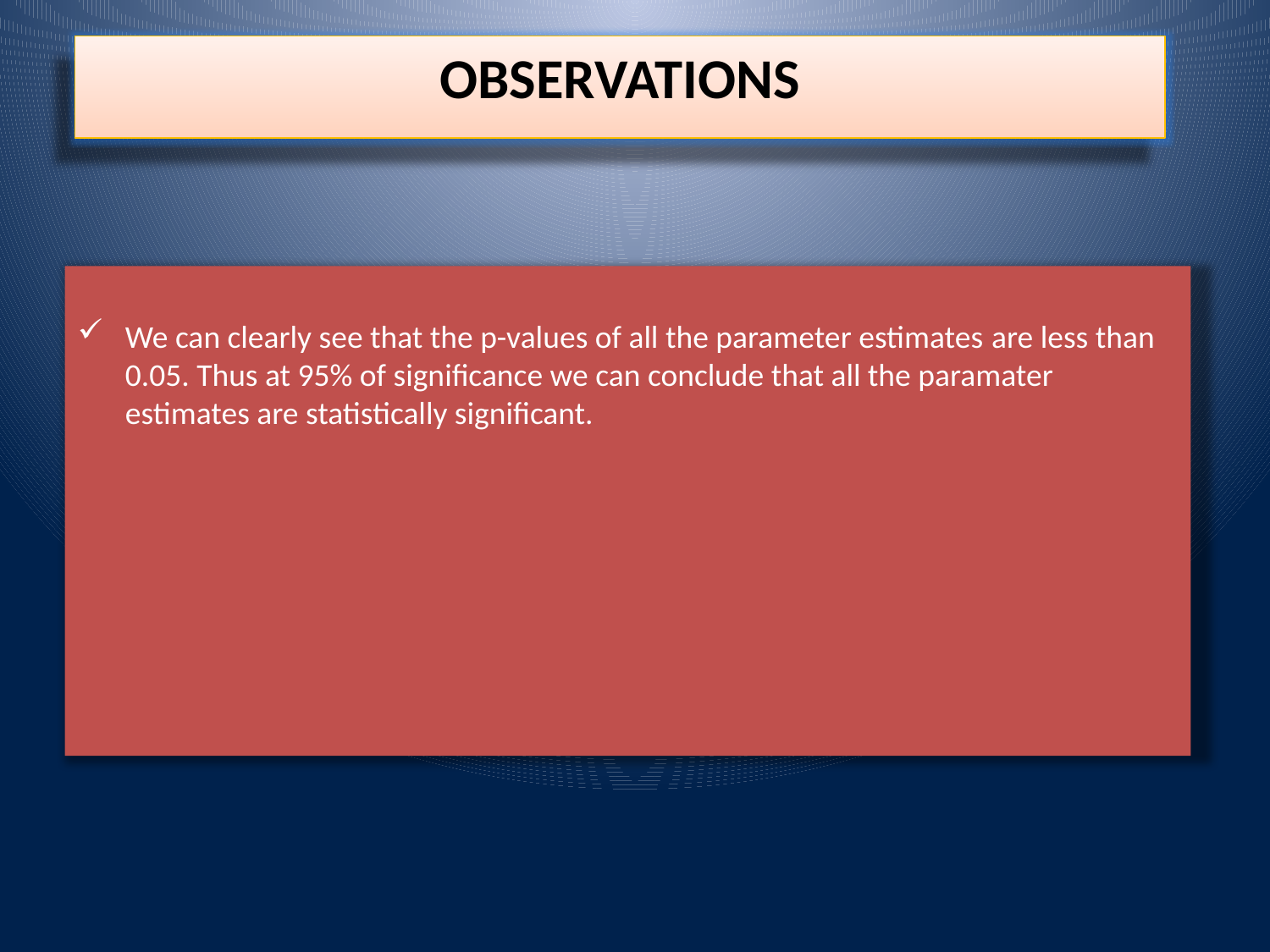

OBSERVATIONS

We can clearly see that the p-values of all the parameter estimates are less than 0.05. Thus at 95% of significance we can conclude that all the paramater estimates are statistically significant.